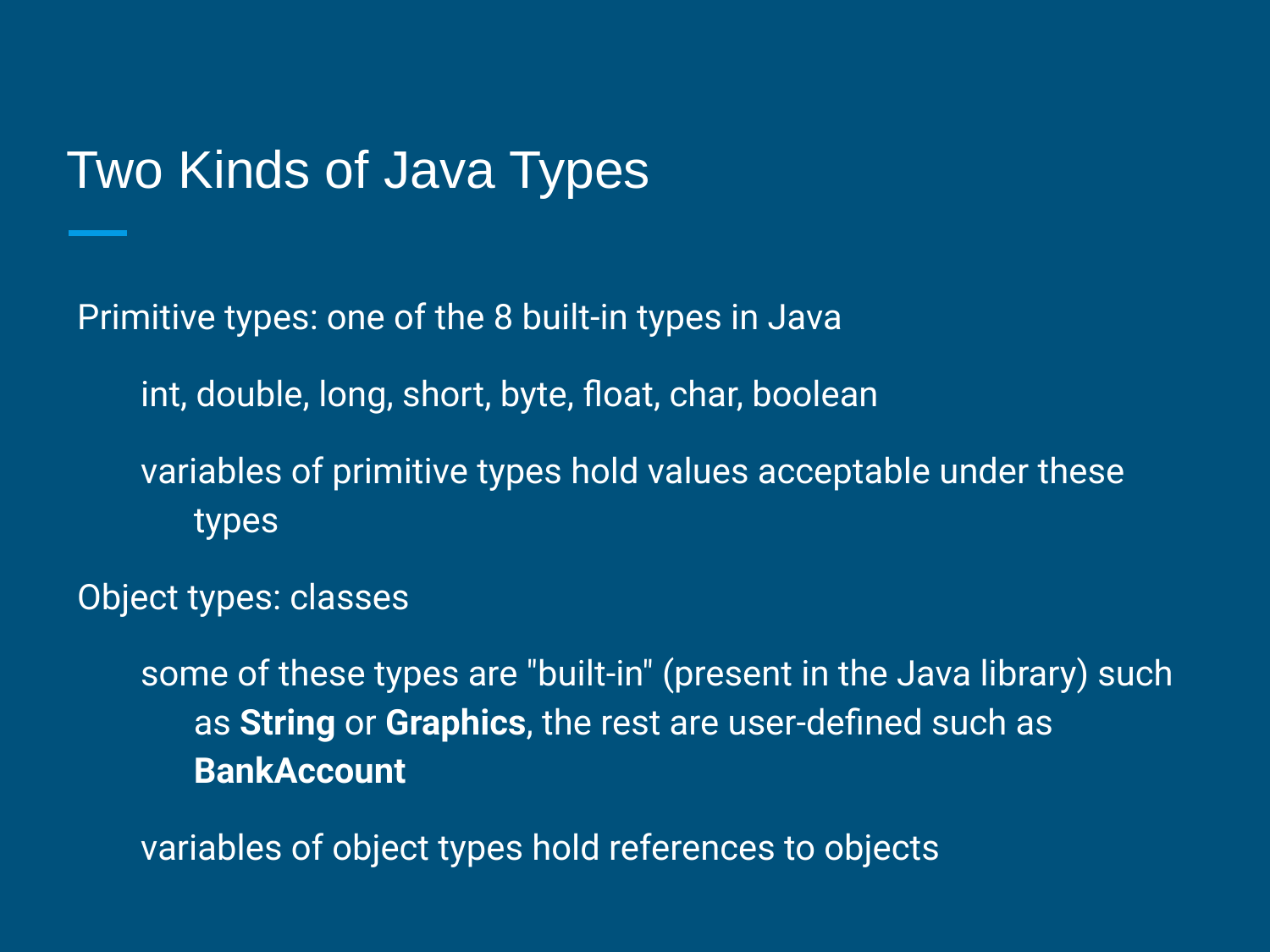

# Two Kinds of Java Types
Primitive types: one of the 8 built-in types in Java
int, double, long, short, byte, float, char, boolean
variables of primitive types hold values acceptable under these types
Object types: classes
some of these types are "built-in" (present in the Java library) such as String or Graphics, the rest are user-defined such as BankAccount
variables of object types hold references to objects